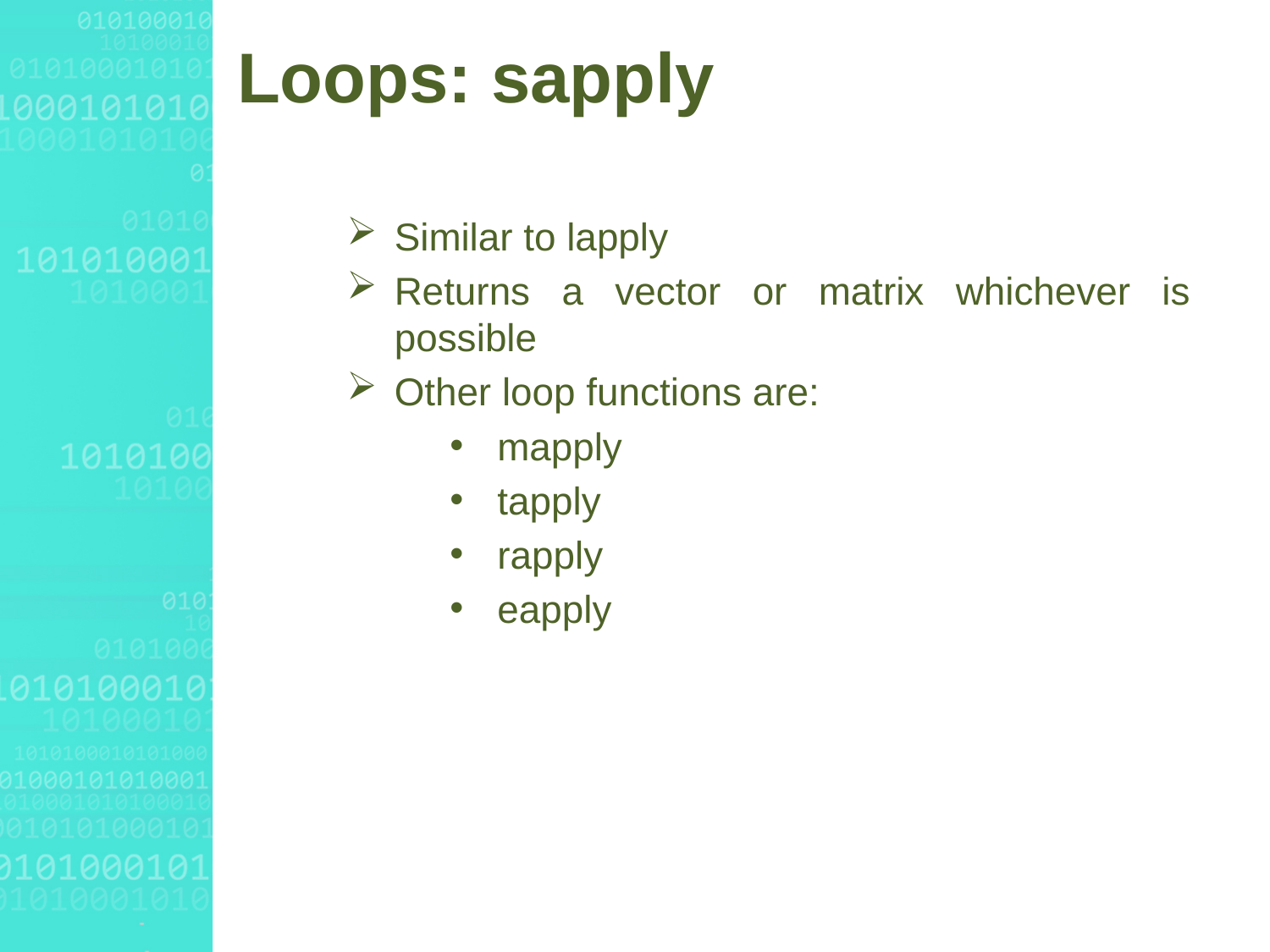

# Loops: sapply
Similar to lapply
Returns a vector or matrix whichever is possible
Other loop functions are:
mapply
tapply
rapply
eapply